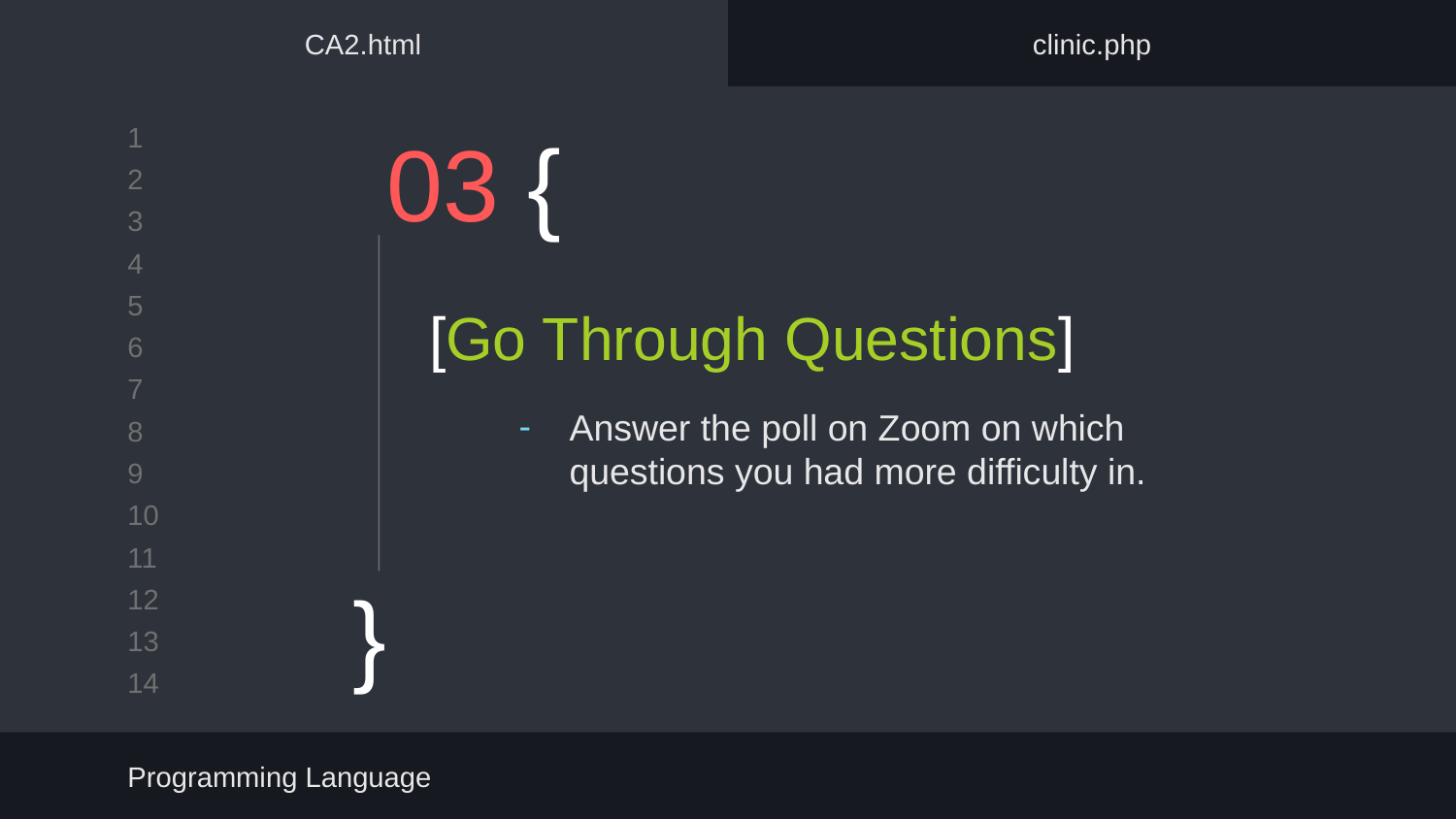

CA2.html
clinic.php
# 03 {
[Go Through Questions]
Answer the poll on Zoom on which questions you had more difficulty in.
}
Programming Language